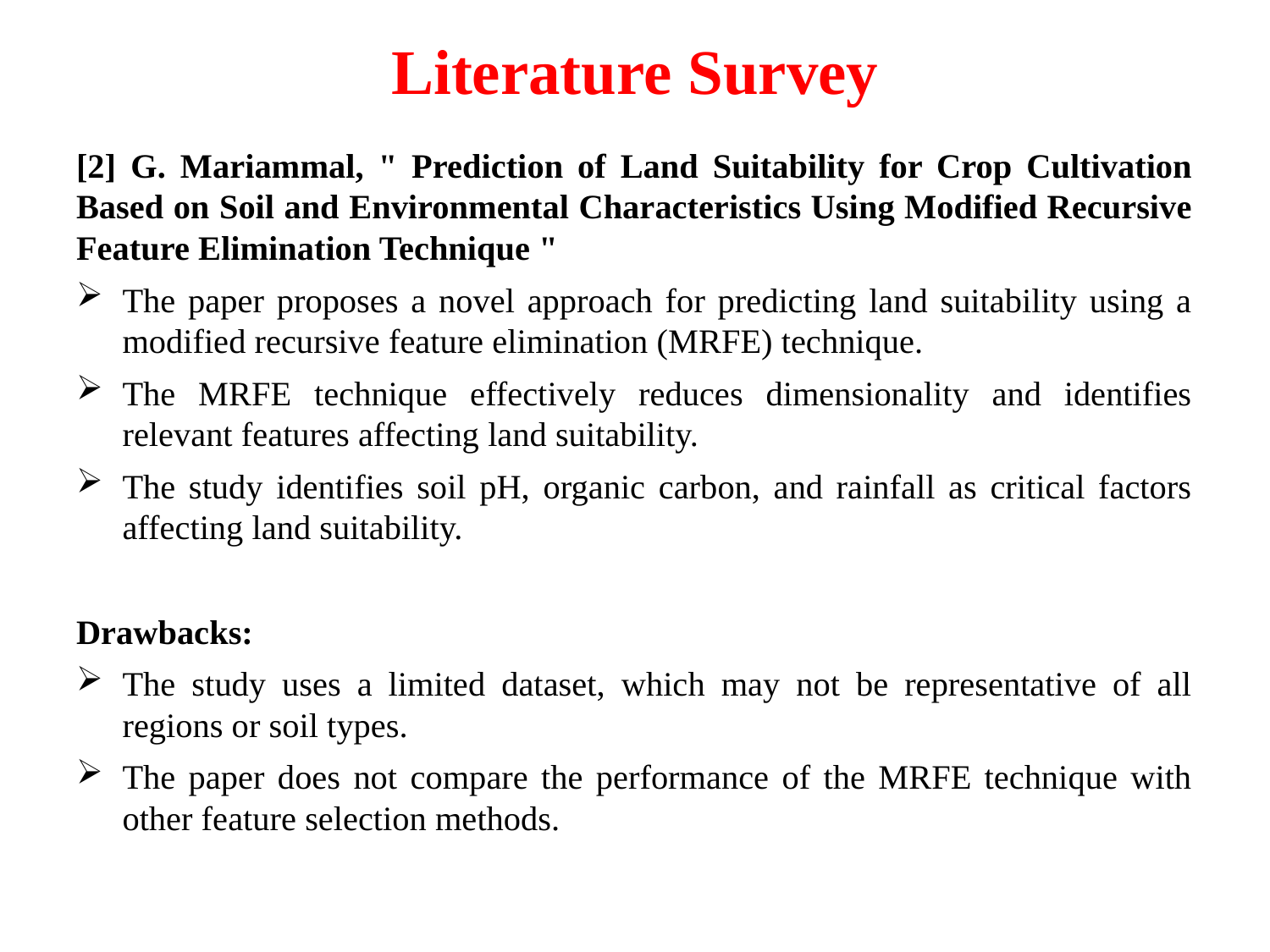

# Literature Survey
[2] G. Mariammal, " Prediction of Land Suitability for Crop Cultivation Based on Soil and Environmental Characteristics Using Modified Recursive Feature Elimination Technique "
The paper proposes a novel approach for predicting land suitability using a modified recursive feature elimination (MRFE) technique.
The MRFE technique effectively reduces dimensionality and identifies relevant features affecting land suitability.
The study identifies soil pH, organic carbon, and rainfall as critical factors affecting land suitability.

Drawbacks:
The study uses a limited dataset, which may not be representative of all regions or soil types.
The paper does not compare the performance of the MRFE technique with other feature selection methods.